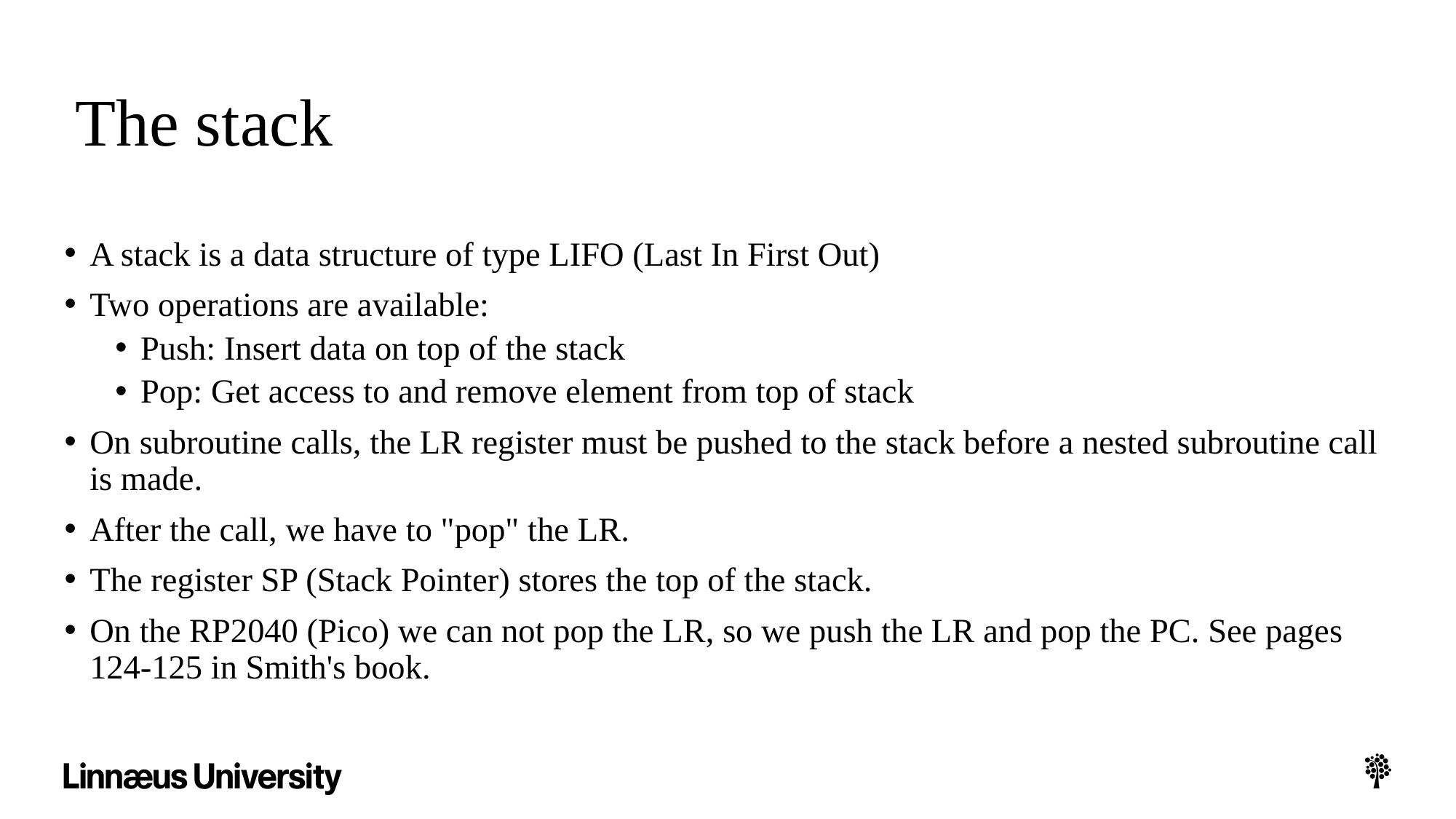

# The stack
A stack is a data structure of type LIFO (Last In First Out)
Two operations are available:
Push: Insert data on top of the stack
Pop: Get access to and remove element from top of stack
On subroutine calls, the LR register must be pushed to the stack before a nested subroutine call is made.
After the call, we have to "pop" the LR.
The register SP (Stack Pointer) stores the top of the stack.
On the RP2040 (Pico) we can not pop the LR, so we push the LR and pop the PC. See pages 124-125 in Smith's book.